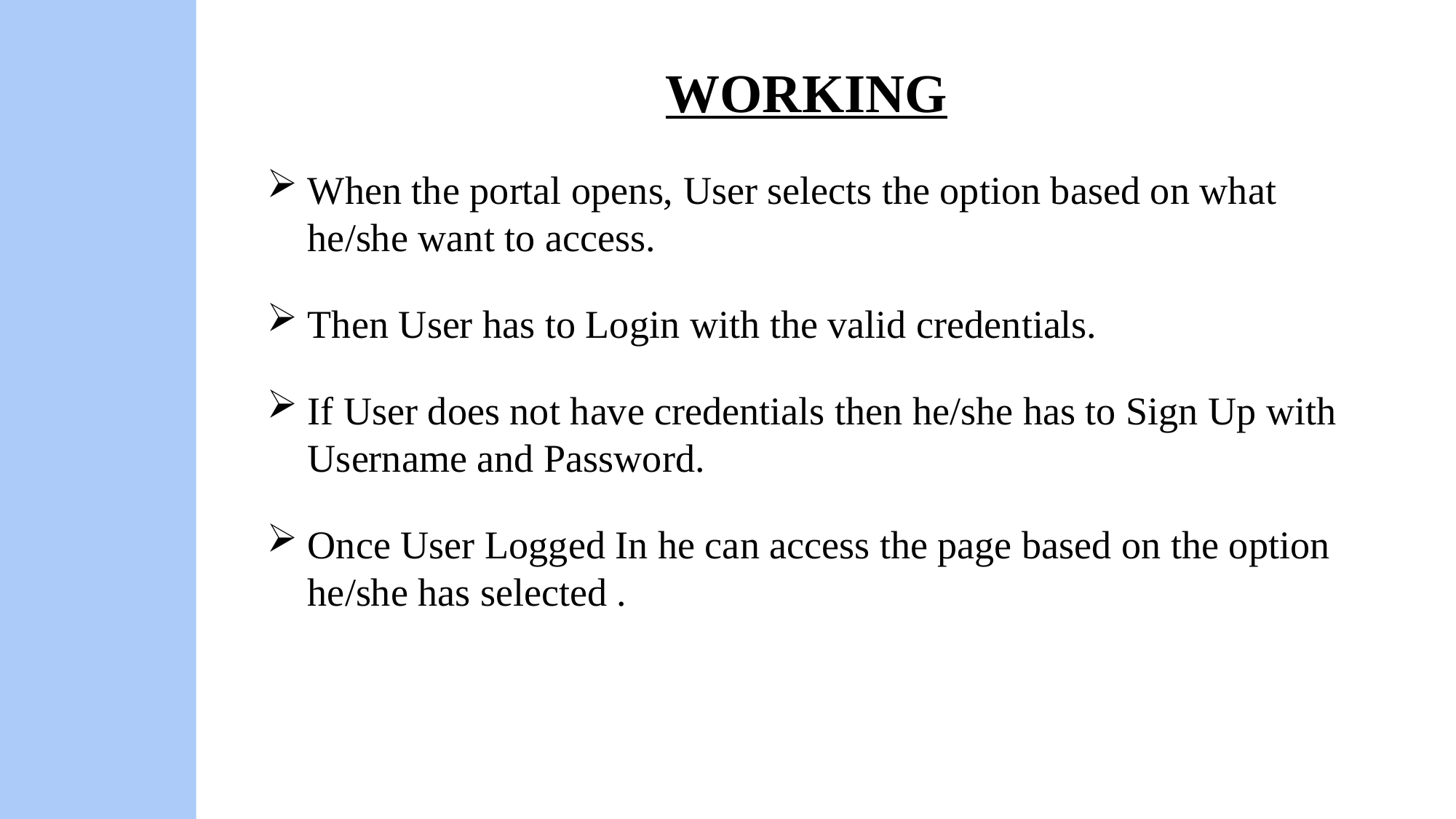

# WORKING
When the portal opens, User selects the option based on what he/she want to access.
Then User has to Login with the valid credentials.
If User does not have credentials then he/she has to Sign Up with Username and Password.
Once User Logged In he can access the page based on the option he/she has selected .